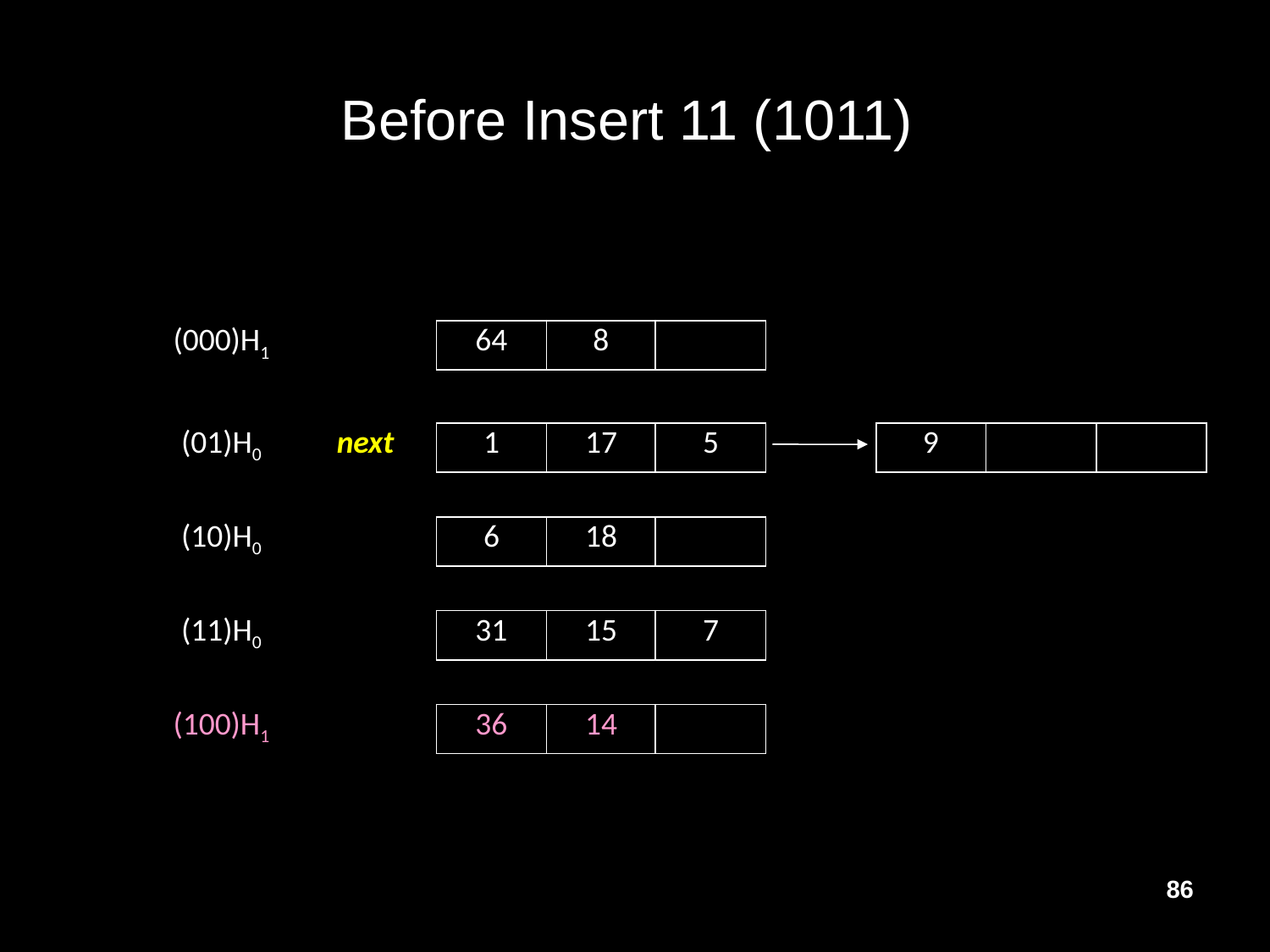

# Before Insert 11 (1011)
|  |  |  |  |  |  |  |  |  |
| --- | --- | --- | --- | --- | --- | --- | --- | --- |
| (000)H1 |  | 64 | 8 |  |  |  |  |  |
|  |  |  |  |  |  |  |  |  |
| (01)H0 | next | 1 | 17 | 5 |  | 9 |  |  |
|  |  |  |  |  |  |  |  |  |
| (10)H0 |  | 6 | 18 |  |  |  |  |  |
|  |  |  |  |  |  |  |  |  |
| (11)H0 |  | 31 | 15 | 7 |  |  |  |  |
|  |  |  |  |  |  |  |  |  |
| (100)H1 |  | 36 | 14 |  |  |  |  |  |
|  |  |  |  |  |  |  |  |  |

86